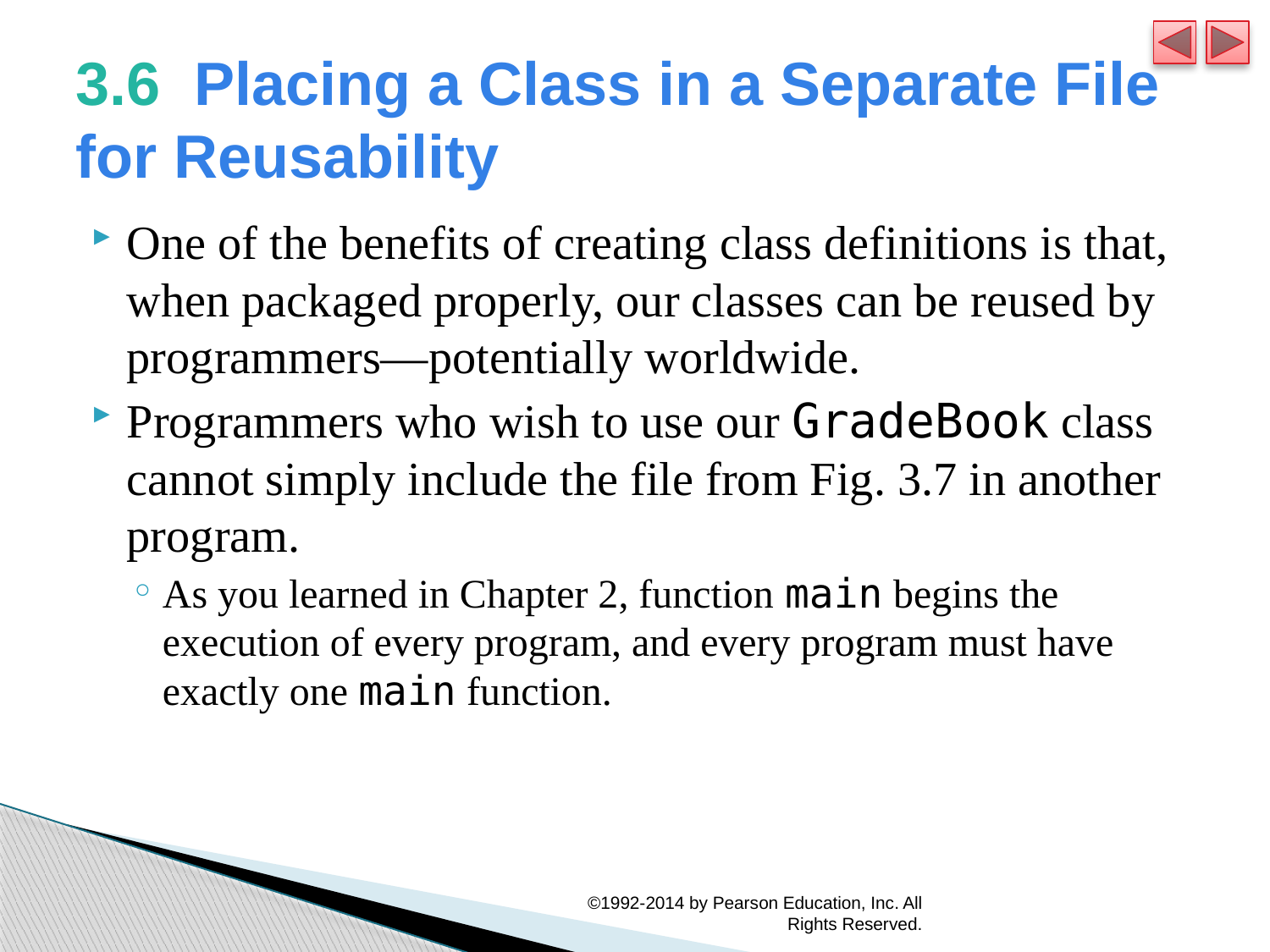

# 3.6  Placing a Class in a Separate File for Reusability
One of the benefits of creating class definitions is that, when packaged properly, our classes can be reused by programmers—potentially worldwide.
Programmers who wish to use our GradeBook class cannot simply include the file from Fig. 3.7 in another program.
As you learned in Chapter 2, function main begins the execution of every program, and every program must have exactly one main function.
©1992-2014 by Pearson Education, Inc. All Rights Reserved.